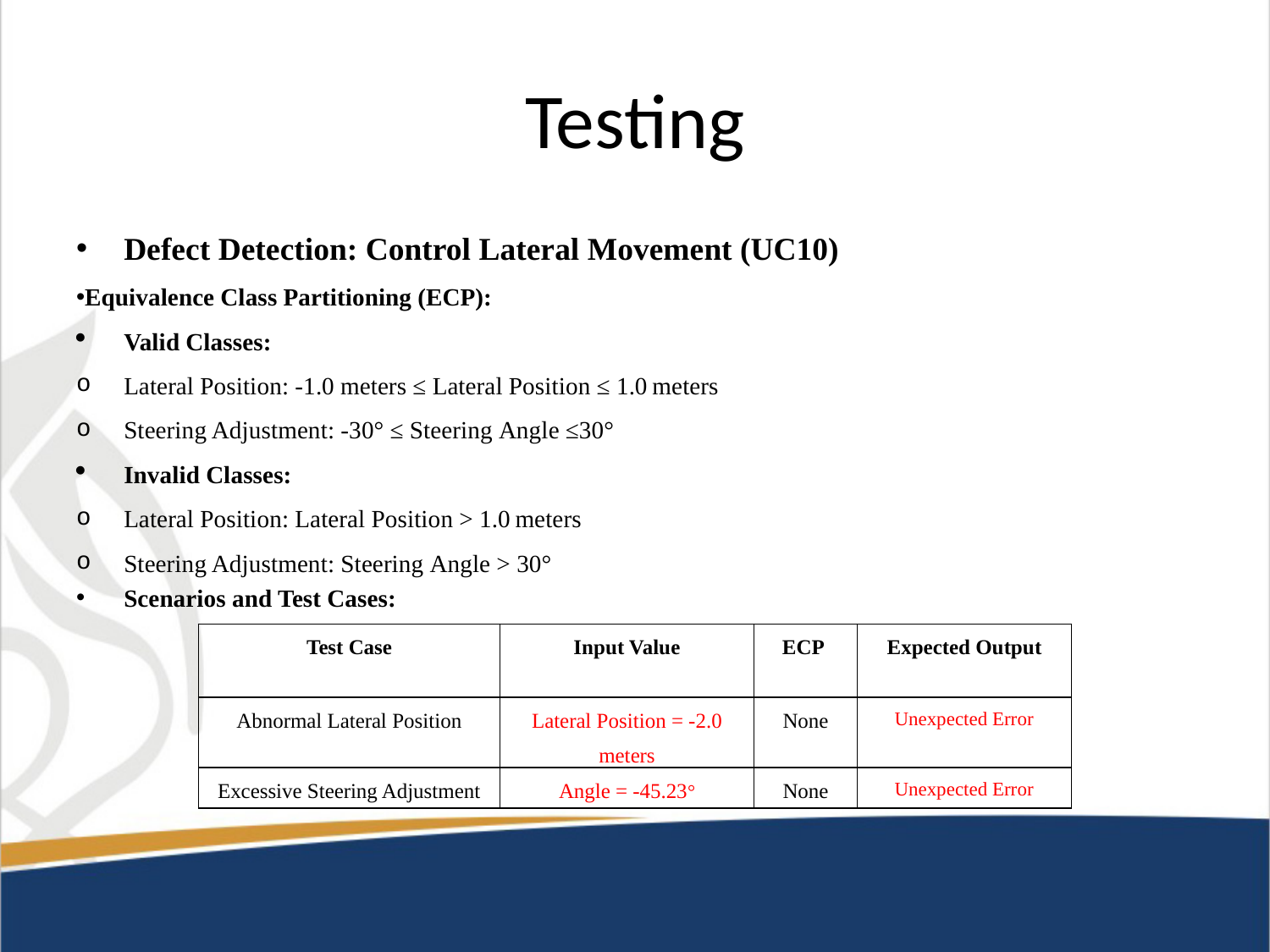

# Testing
Defect Detection: Control Lateral Movement (UC10)
Equivalence Class Partitioning (ECP):
Valid Classes:
Lateral Position: -1.0 meters ≤ Lateral Position ≤ 1.0 meters
Steering Adjustment: -30° ≤ Steering Angle ≤30°
Invalid Classes:
Lateral Position: Lateral Position > 1.0 meters
Steering Adjustment: Steering Angle > 30°
Scenarios and Test Cases:

| Test Case | Input Value | ECP | Expected Output |
| --- | --- | --- | --- |
| Abnormal Lateral Position | Lateral Position = -2.0 meters | None | Unexpected Error |
| Excessive Steering Adjustment | Angle = -45.23° | None | Unexpected Error |